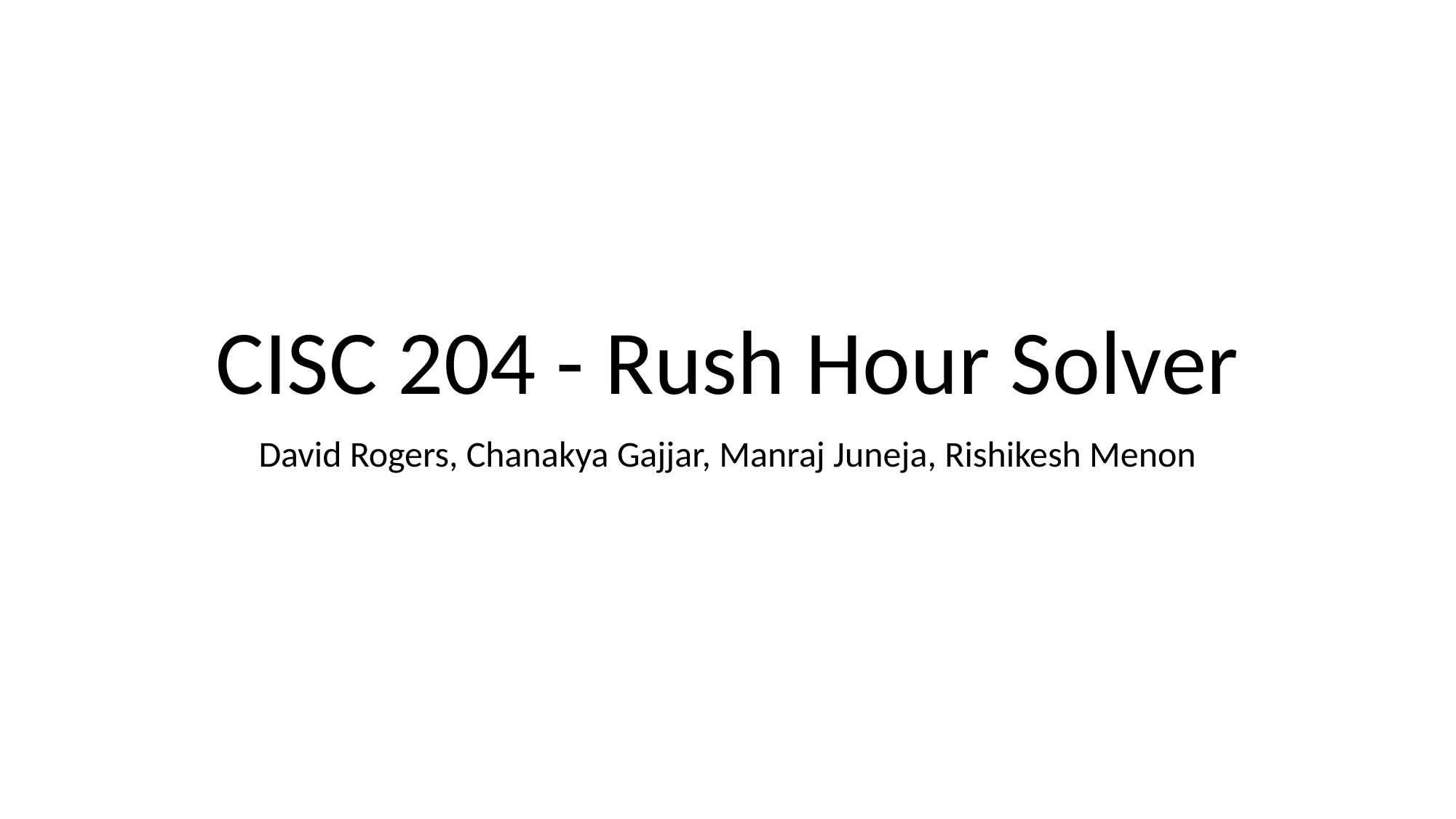

# CISC 204 - Rush Hour Solver
David Rogers, Chanakya Gajjar, Manraj Juneja, Rishikesh Menon